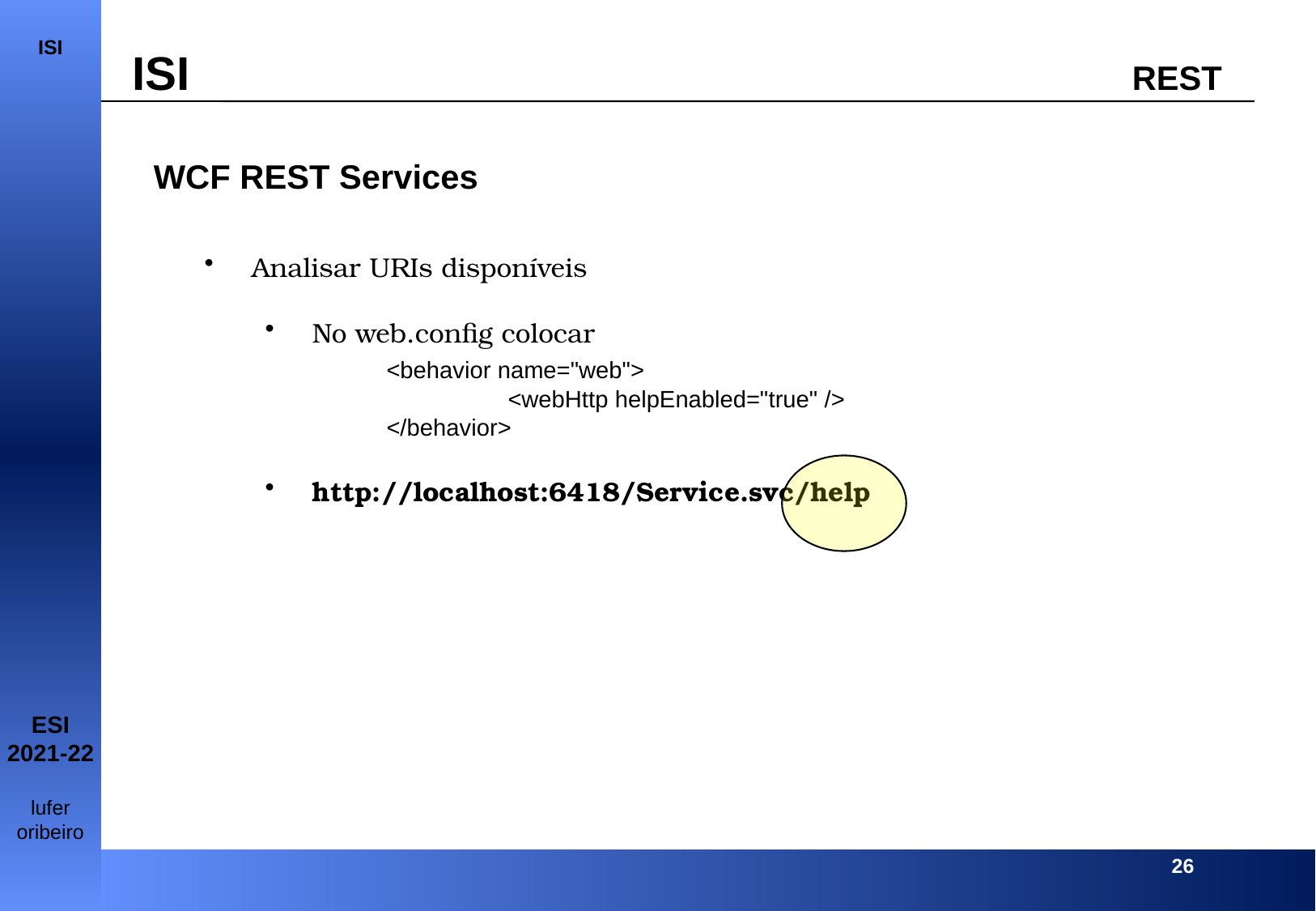

WCF REST Services
Analisar URIs disponíveis
No web.config colocar
		<behavior name="web">
          			<webHttp helpEnabled="true" />
        		</behavior>
http://localhost:6418/Service.svc/help